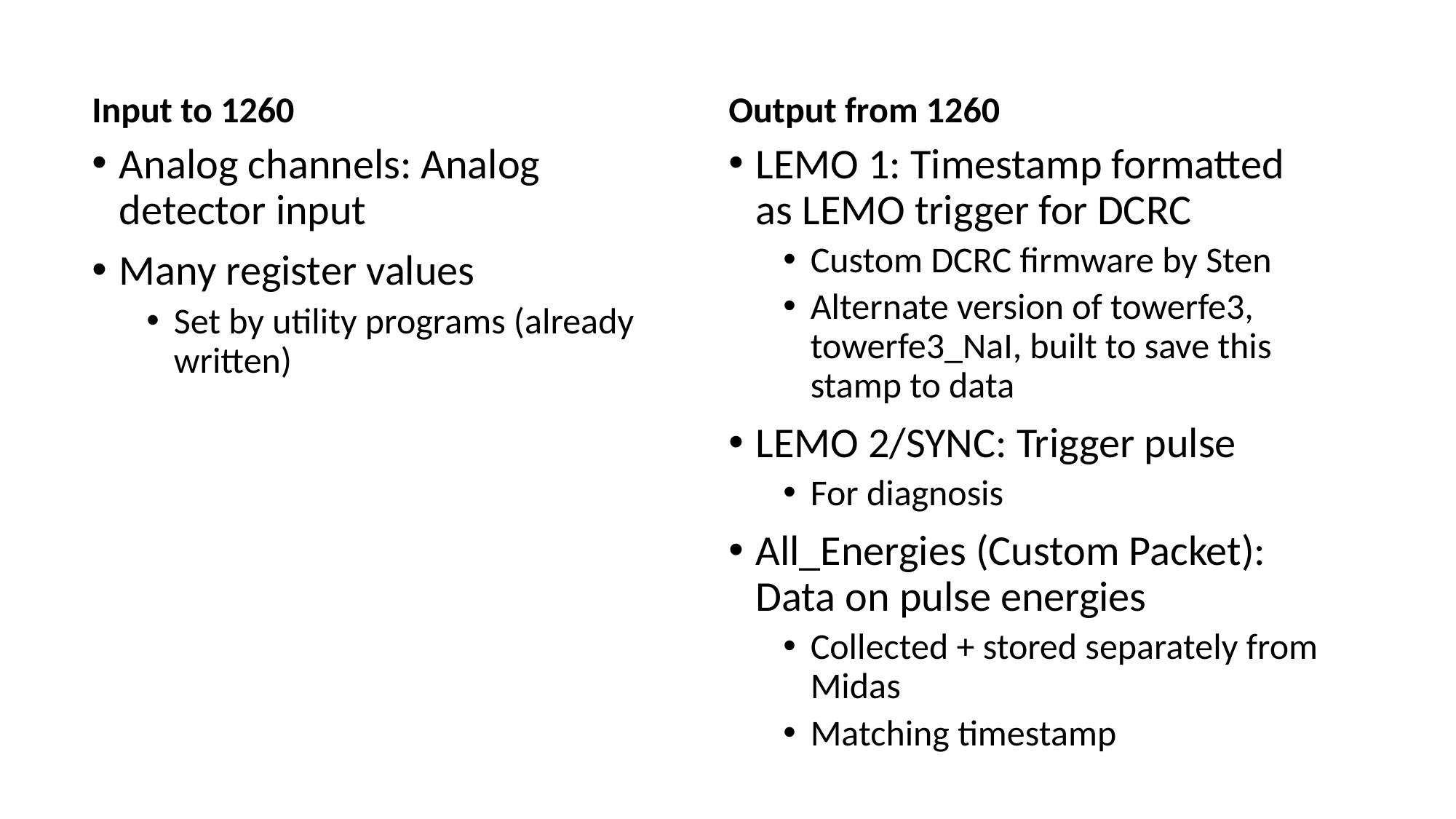

Input to 1260
Output from 1260
Analog channels: Analog detector input
Many register values
Set by utility programs (already written)

LEMO 1: Timestamp formatted as LEMO trigger for DCRC
Custom DCRC firmware by Sten
Alternate version of towerfe3, towerfe3_NaI, built to save this stamp to data
LEMO 2/SYNC: Trigger pulse
For diagnosis
All_Energies (Custom Packet): Data on pulse energies
Collected + stored separately from Midas
Matching timestamp